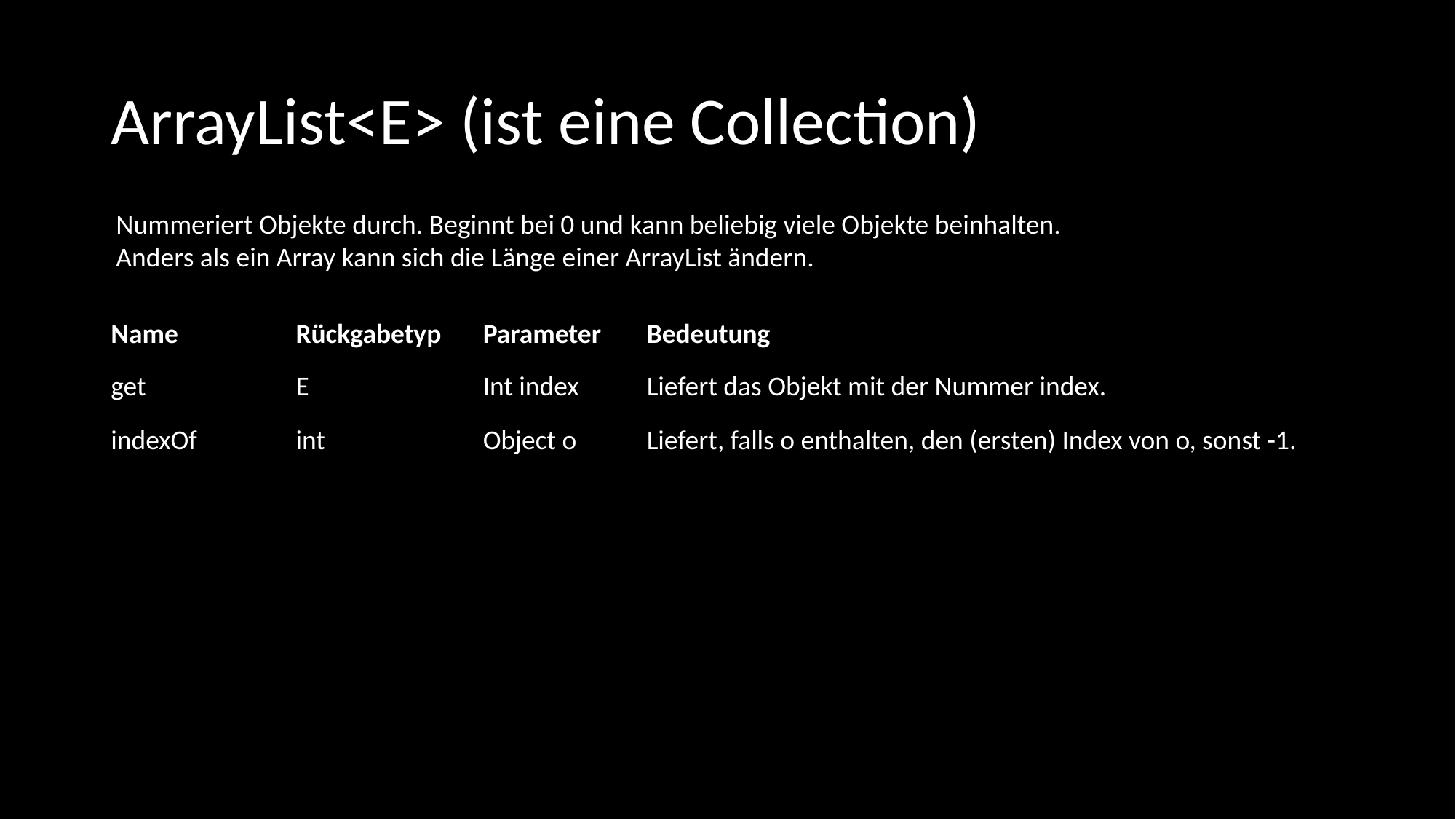

# ArrayList<E> (ist eine Collection)
Nummeriert Objekte durch. Beginnt bei 0 und kann beliebig viele Objekte beinhalten.
Anders als ein Array kann sich die Länge einer ArrayList ändern.
| Name | Rückgabetyp | Parameter | Bedeutung |
| --- | --- | --- | --- |
| get | E | Int index | Liefert das Objekt mit der Nummer index. |
| indexOf | int | Object o | Liefert, falls o enthalten, den (ersten) Index von o, sonst -1. |